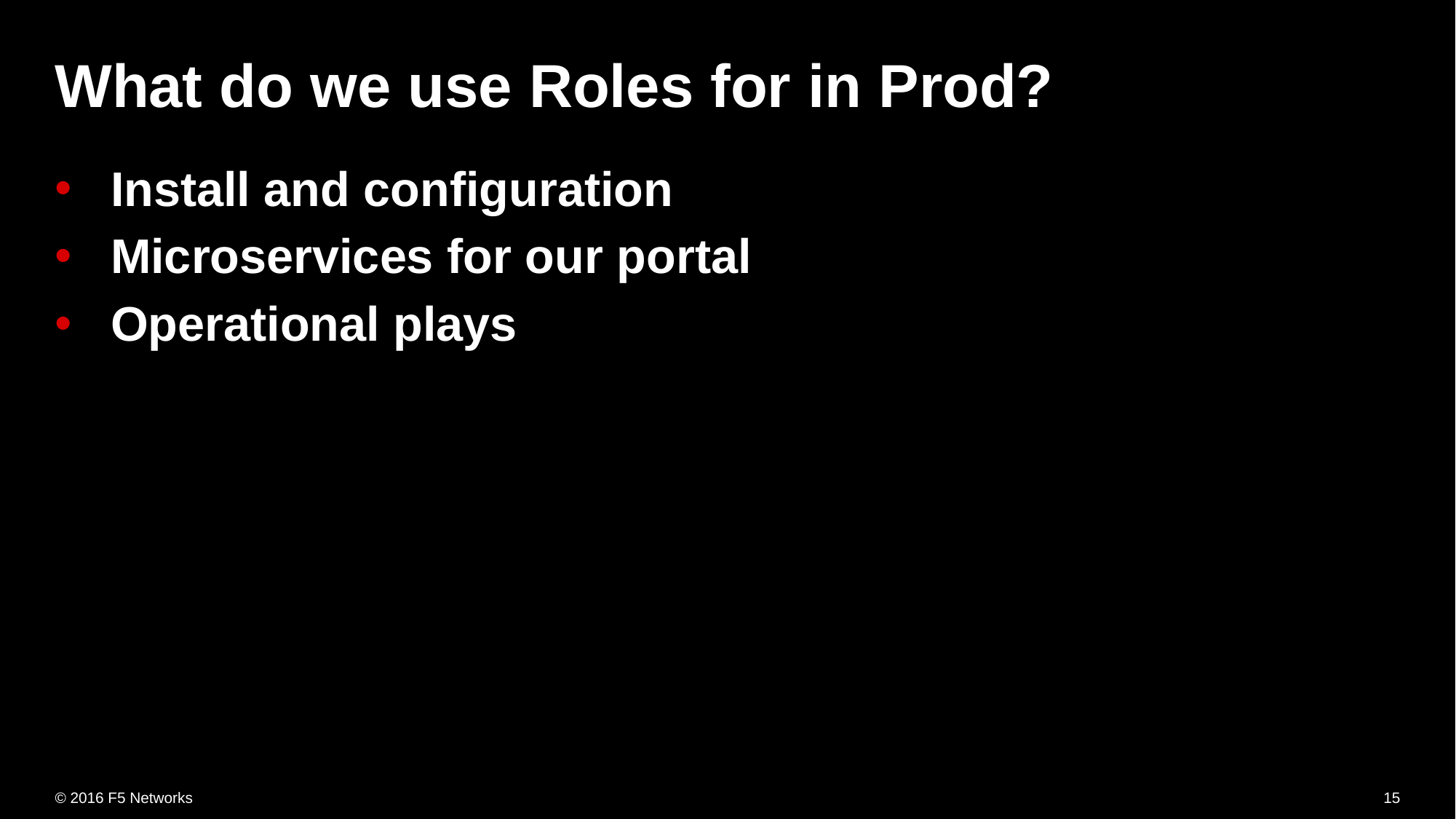

# What do we use Roles for in Prod?
Install and configuration
Microservices for our portal
Operational plays

15
© 2016 F5 Networks